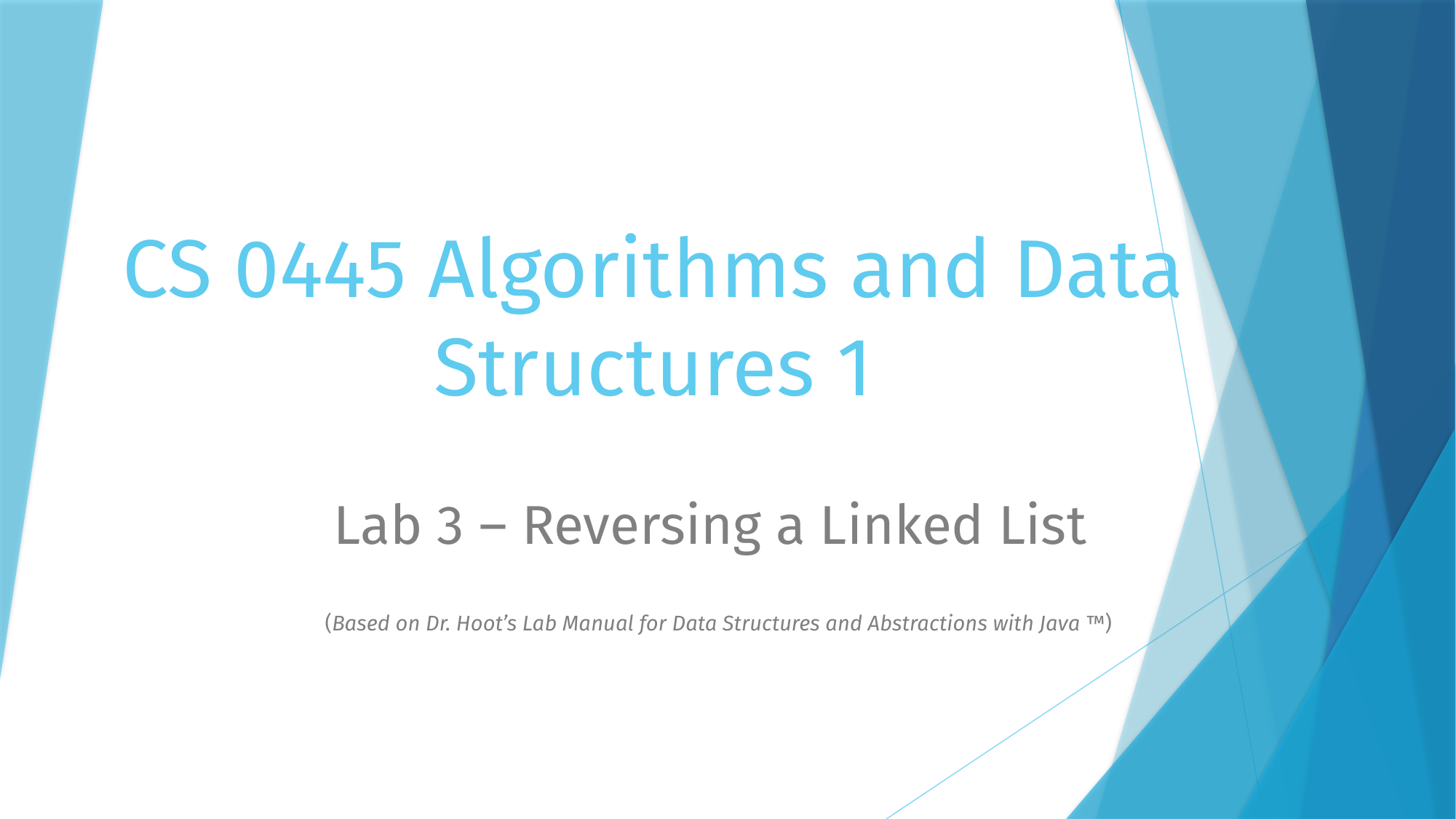

# CS 0445 Algorithms and Data Structures 1
Lab 3 – Reversing a Linked List
 (Based on Dr. Hoot’s Lab Manual for Data Structures and Abstractions with Java ™)